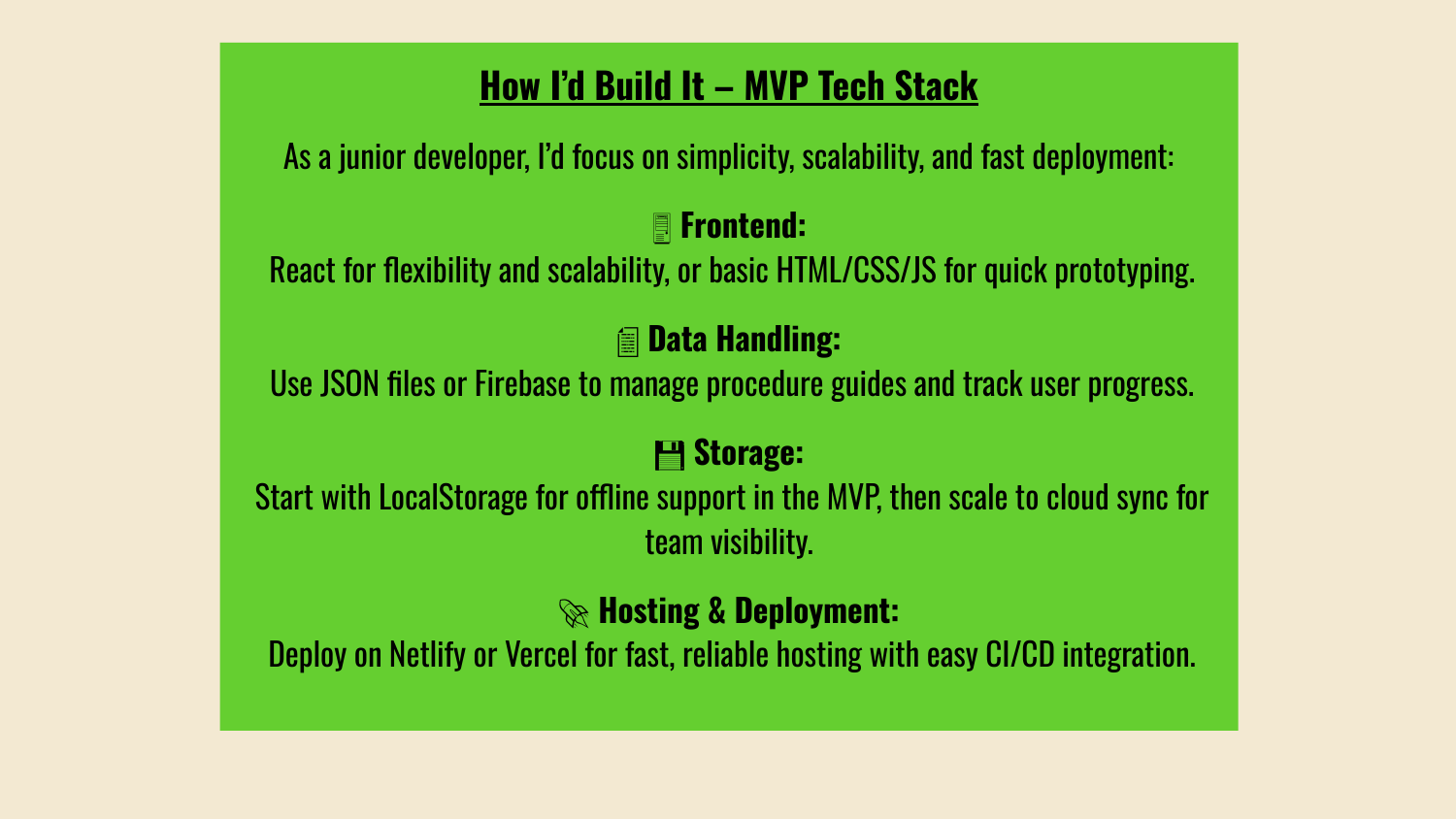

How I’d Build It – MVP Tech Stack
As a junior developer, I’d focus on simplicity, scalability, and fast deployment:
🖥️ Frontend:
 React for flexibility and scalability, or basic HTML/CSS/JS for quick prototyping.
📄 Data Handling:
 Use JSON files or Firebase to manage procedure guides and track user progress.
💾 Storage:
 Start with LocalStorage for offline support in the MVP, then scale to cloud sync for team visibility.
🚀 Hosting & Deployment:
 Deploy on Netlify or Vercel for fast, reliable hosting with easy CI/CD integration.